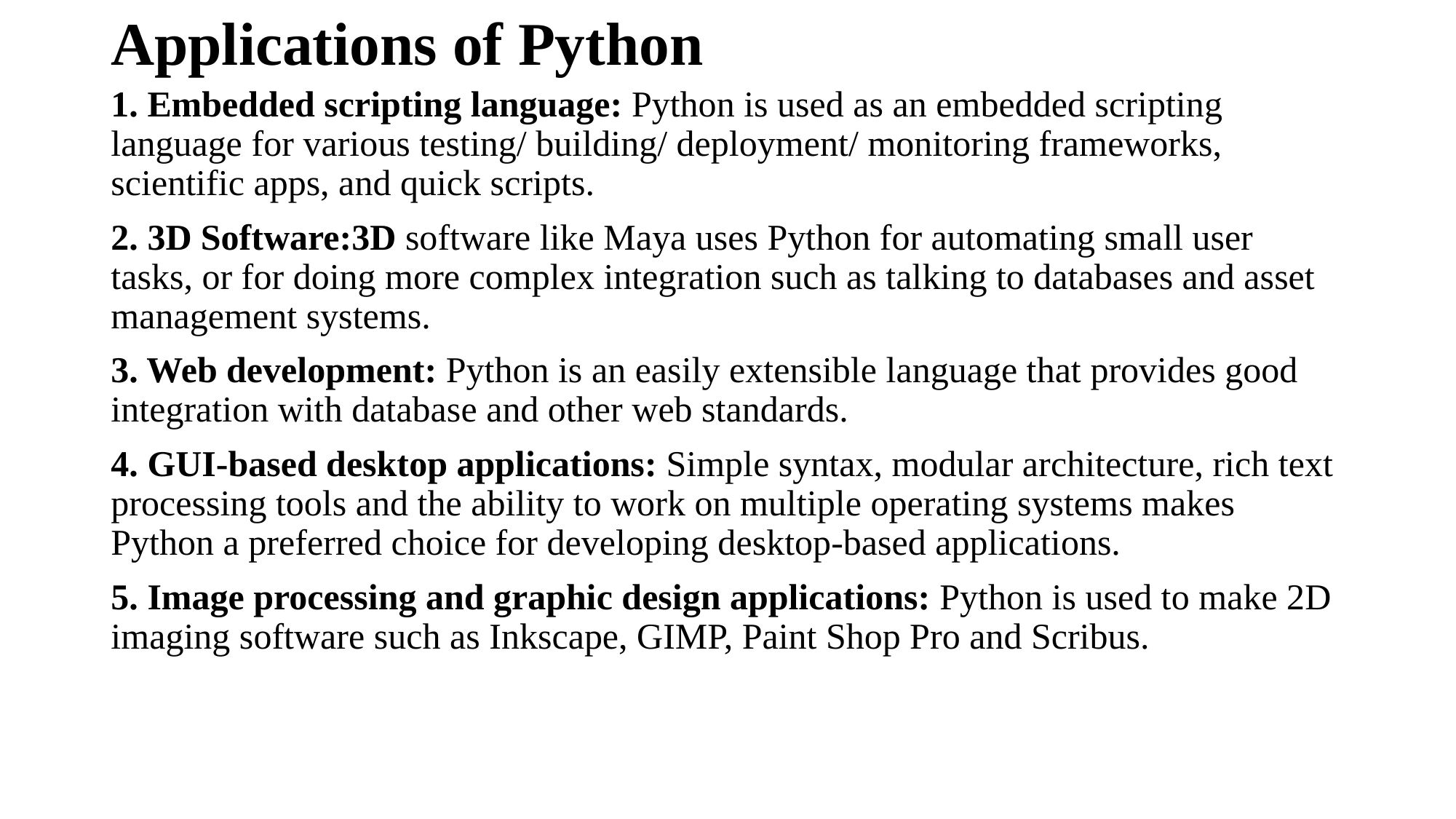

# Applications of Python
1. Embedded scripting language: Python is used as an embedded scripting            language for various testing/ building/ deployment/ monitoring frameworks, scientific apps, and quick scripts.
2. 3D Software:3D software like Maya uses Python for automating small user tasks, or for doing more complex integration such as talking to databases and asset management systems.
3. Web development: Python is an easily extensible language that provides good integration with database and other web standards.
4. GUI-based desktop applications: Simple syntax, modular architecture, rich text processing tools and the ability to work on multiple operating systems makes Python a preferred choice for developing desktop-based applications.
5. Image processing and graphic design applications: Python is used to make 2D imaging software such as Inkscape, GIMP, Paint Shop Pro and Scribus.